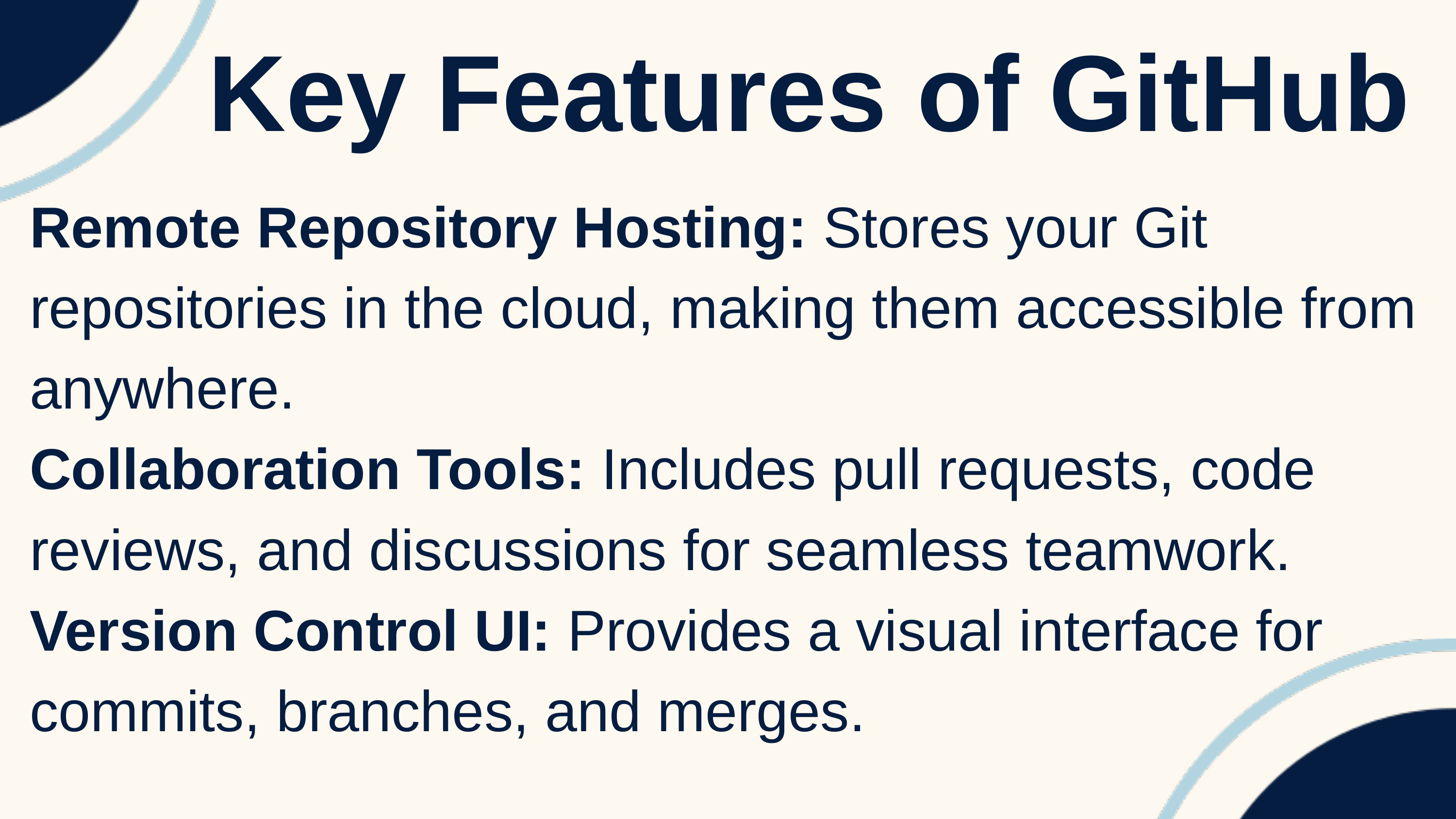

Key Features of GitHub
Remote Repository Hosting: Stores your Git repositories in the cloud, making them accessible from anywhere.
Collaboration Tools: Includes pull requests, code reviews, and discussions for seamless teamwork.
Version Control UI: Provides a visual interface for commits, branches, and merges.